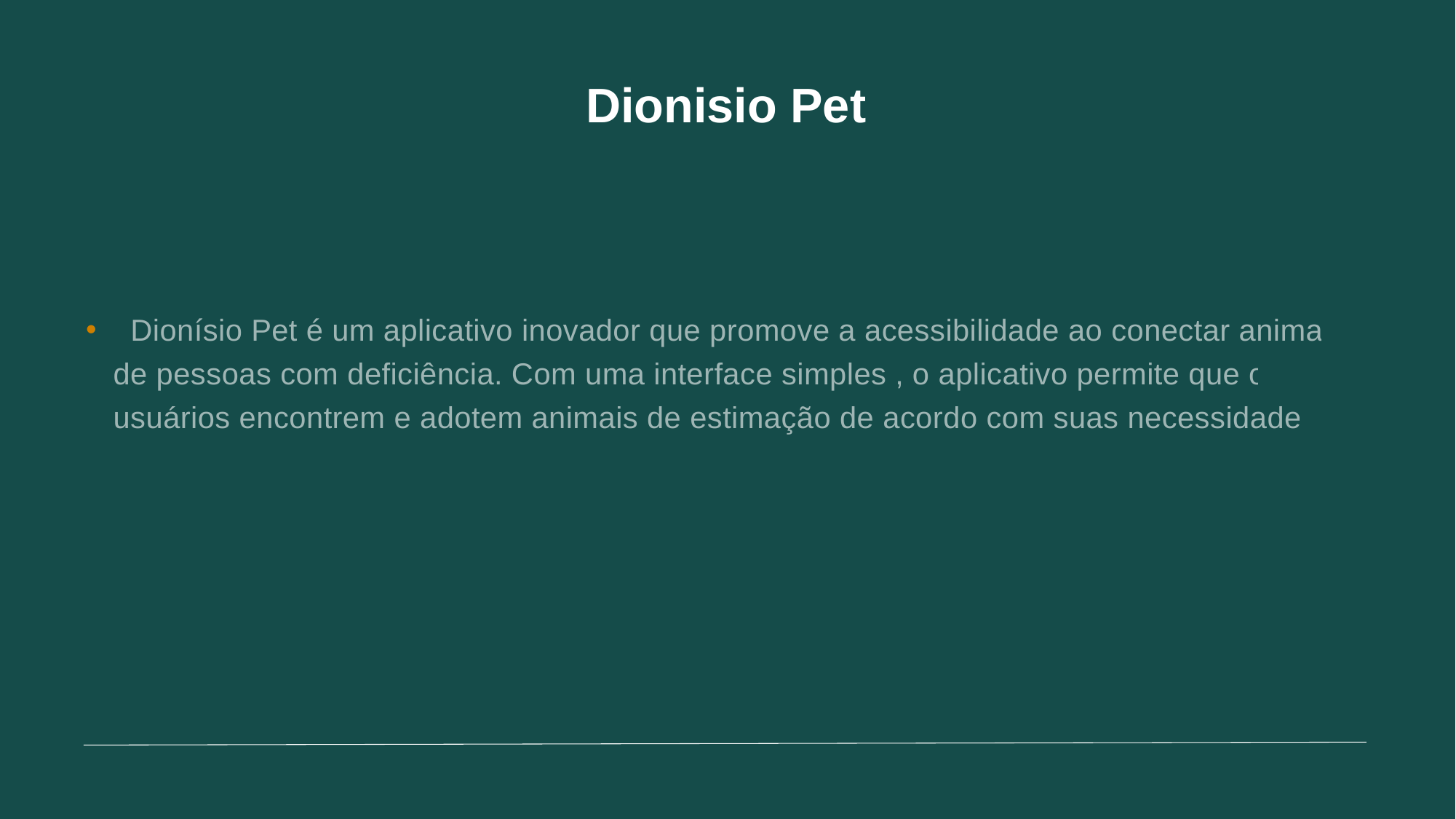

# Dionisio Pet
  Dionísio Pet é um aplicativo inovador que promove a acessibilidade ao conectar animais de pessoas com deficiência. Com uma interface simples , o aplicativo permite que os usuários encontrem e adotem animais de estimação de acordo com suas necessidades.